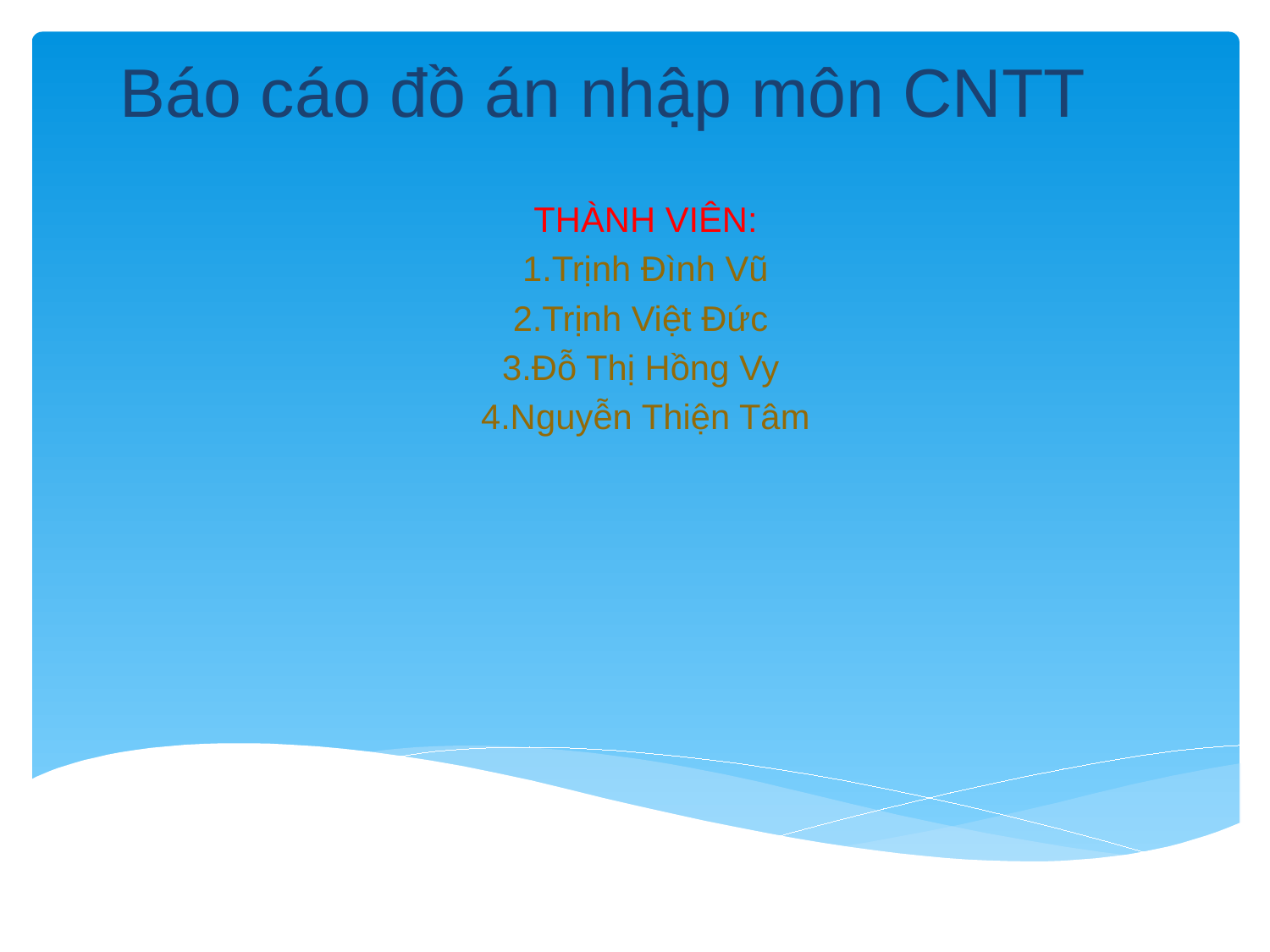

# Báo cáo đồ án nhập môn CNTT
THÀNH VIÊN:
1.Trịnh Đình Vũ
2.Trịnh Việt Đức
3.Đỗ Thị Hồng Vy
4.Nguyễn Thiện Tâm